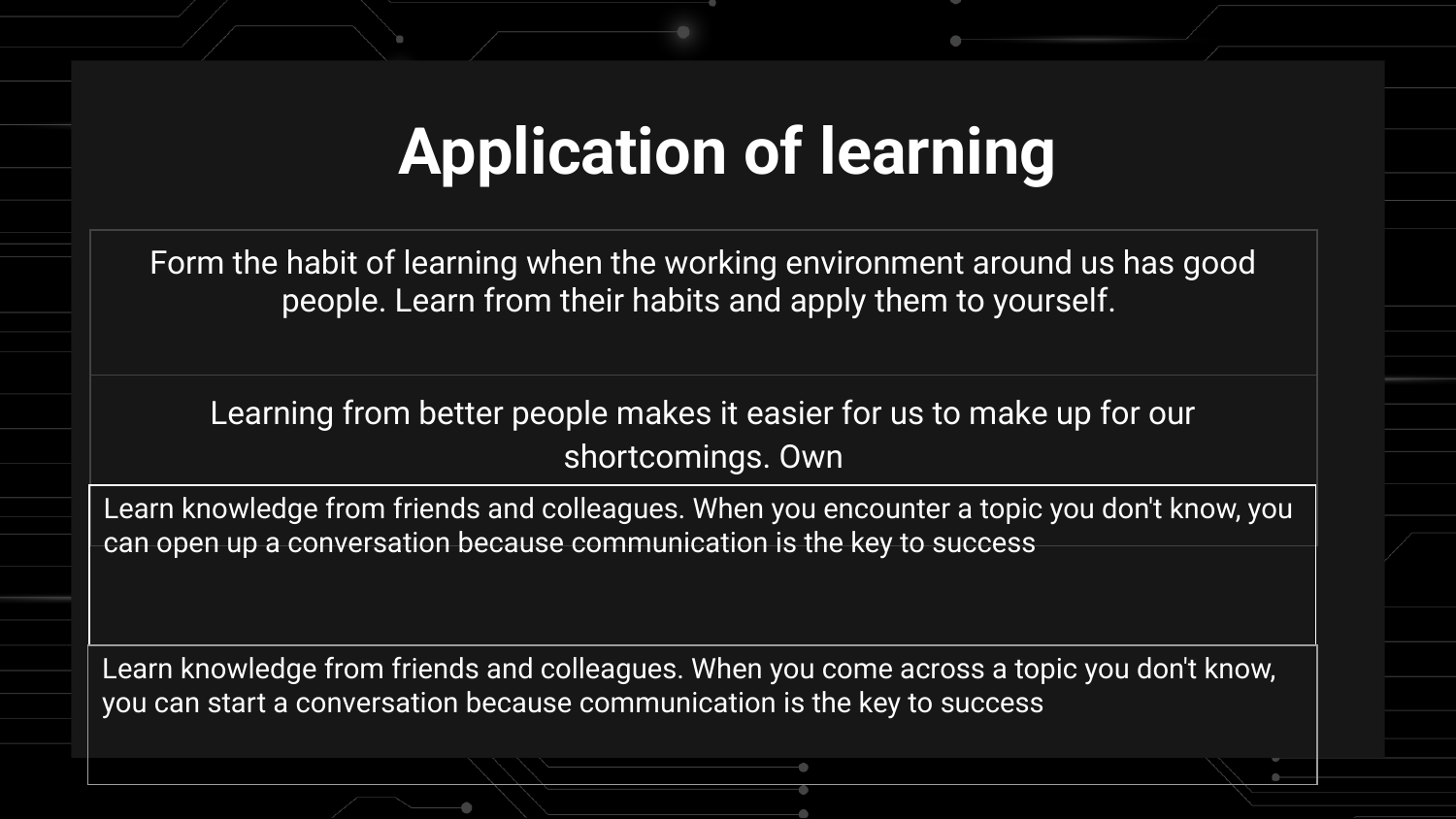

# Application of learning
| Form the habit of learning when the working environment around us has good people. Learn from their habits and apply them to yourself. |
| --- |
| Learning from better people makes it easier for us to make up for our shortcomings. Own |
| Learn knowledge from friends and colleagues. When you encounter a topic you don't know, you can open up a conversation because communication is the key to success |
| --- |
| Learn knowledge from friends and colleagues. When you come across a topic you don't know, you can start a conversation because communication is the key to success |
| --- |